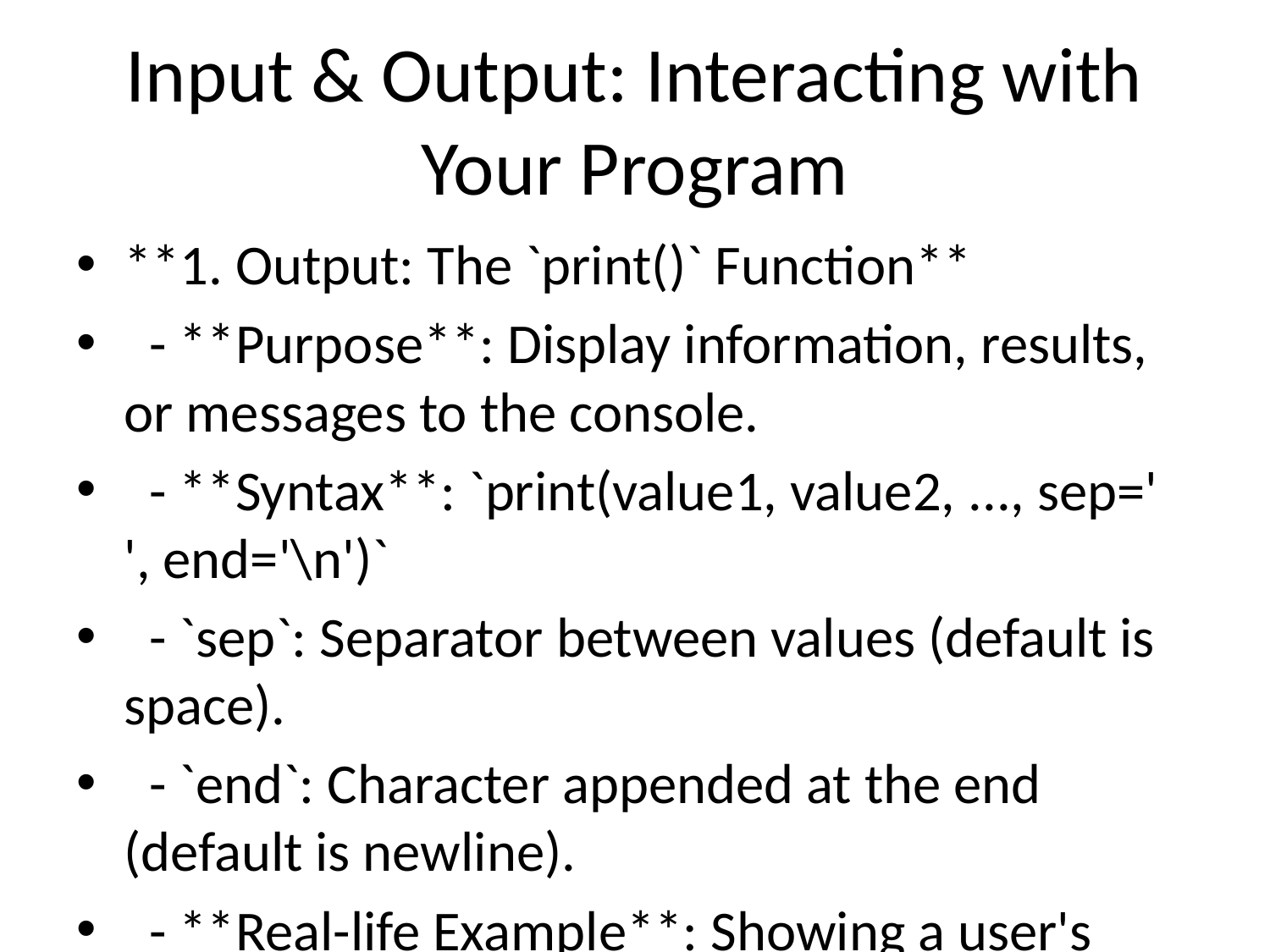

# Input & Output: Interacting with Your Program
**1. Output: The `print()` Function**
  - **Purpose**: Display information, results, or messages to the console.
  - **Syntax**: `print(value1, value2, ..., sep=' ', end='\n')`
  - `sep`: Separator between values (default is space).
  - `end`: Character appended at the end (default is newline).
  - **Real-life Example**: Showing a user's calculated bill or a game score.
**2. Input: The `input()` Function**
  - **Purpose**: Get data/text from the user via the console.
  - **Syntax**: `variable = input('Prompt message: ')`
  - **Important**: `input()` always returns a string. You might need to convert it using `int()`, `float()`, etc., if expecting numbers.
  - **Real-life Example**: Asking the user for their name, age, or choices in an interactive program.